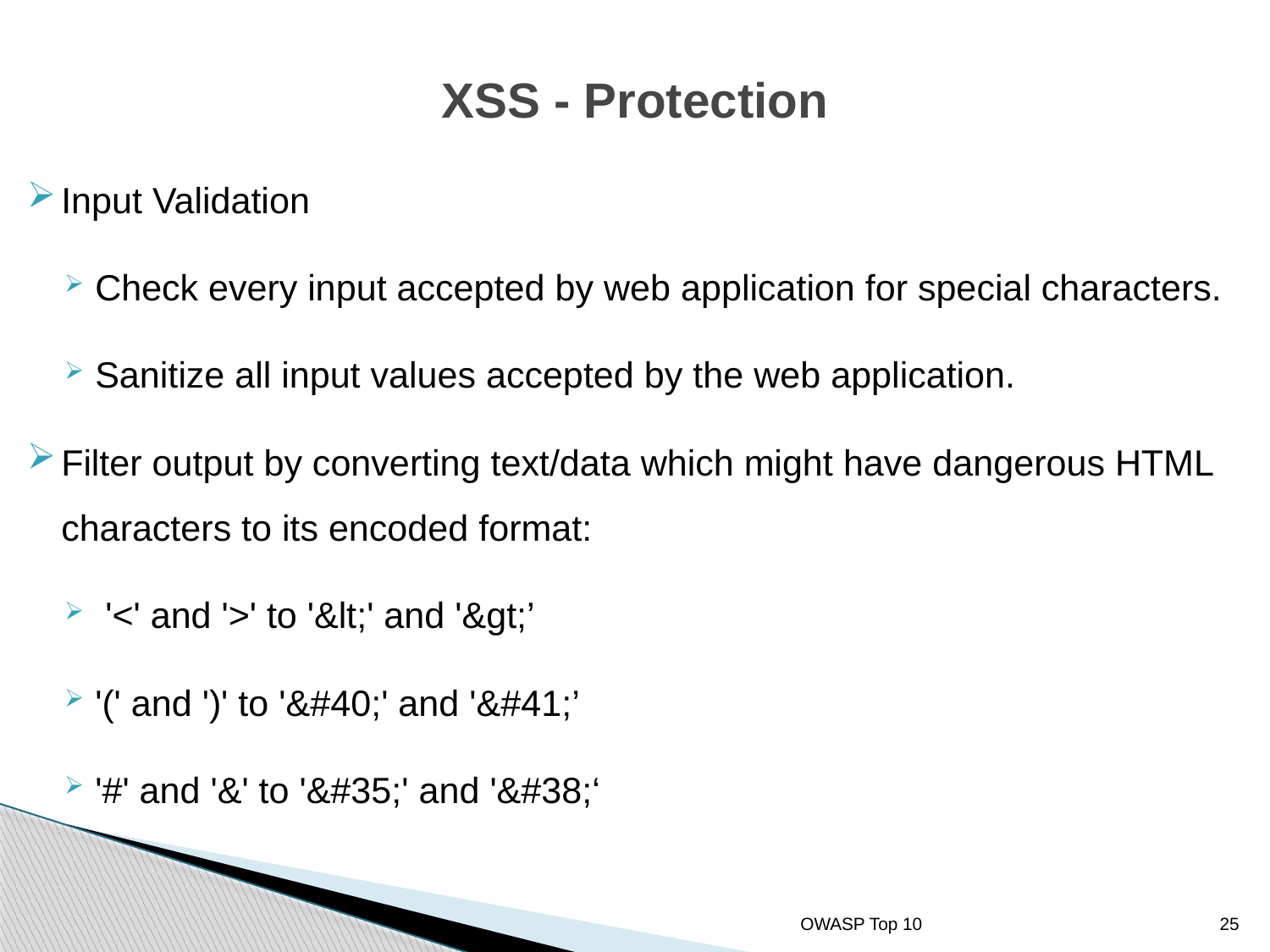

# XSS - Protection
Input Validation
Check every input accepted by web application for special characters.
Sanitize all input values accepted by the web application.
Filter output by converting text/data which might have dangerous HTML characters to its encoded format:
 '<' and '>' to '&lt;' and '&gt;’
'(' and ')' to '&#40;' and '&#41;’
'#' and '&' to '&#35;' and '&#38;‘

OWASP Top 10
25